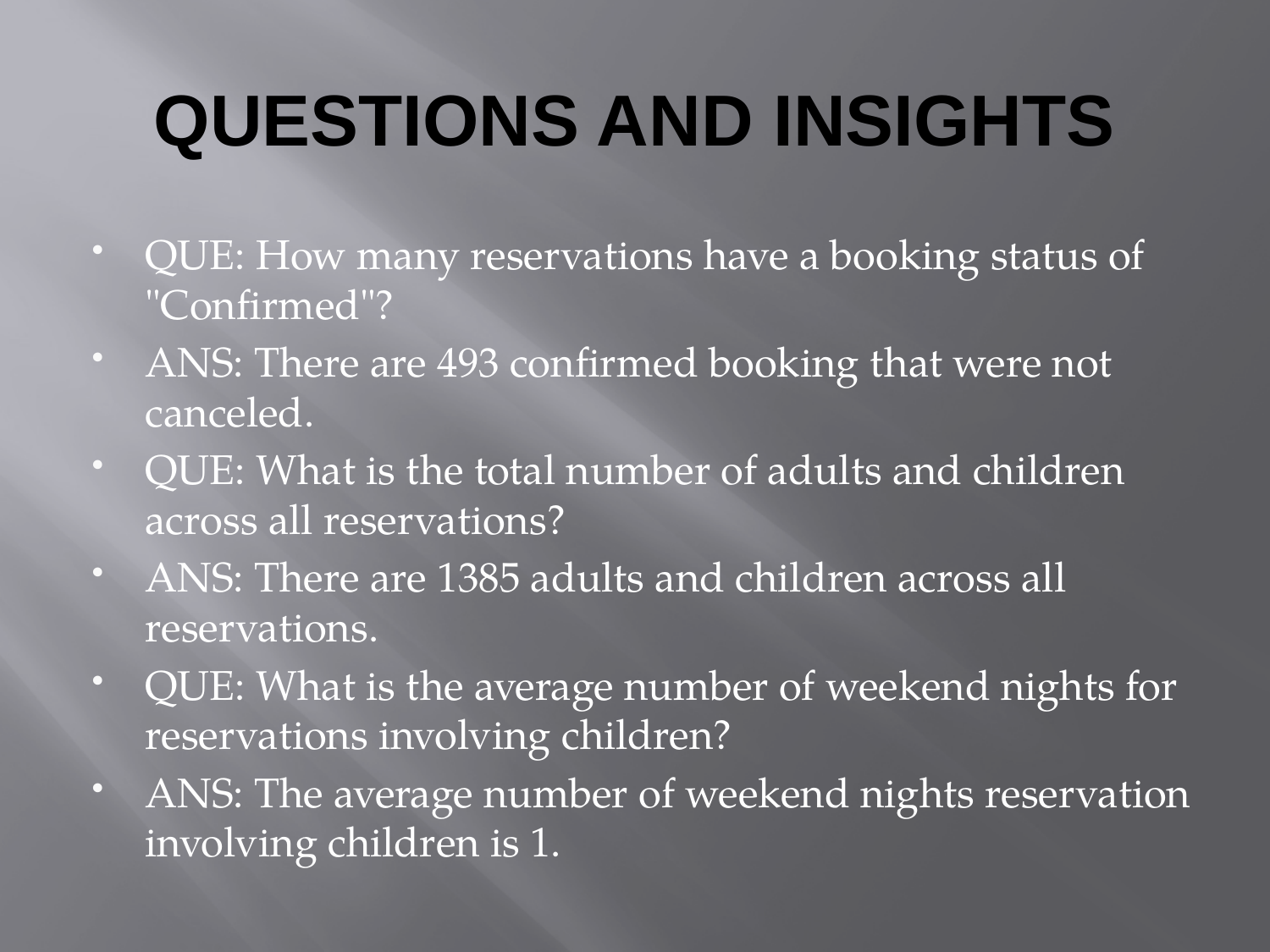

# QUESTIONS AND INSIGHTS
QUE: How many reservations have a booking status of "Confirmed"?
ANS: There are 493 confirmed booking that were not canceled.
QUE: What is the total number of adults and children across all reservations?
ANS: There are 1385 adults and children across all reservations.
QUE: What is the average number of weekend nights for reservations involving children?
ANS: The average number of weekend nights reservation involving children is 1.